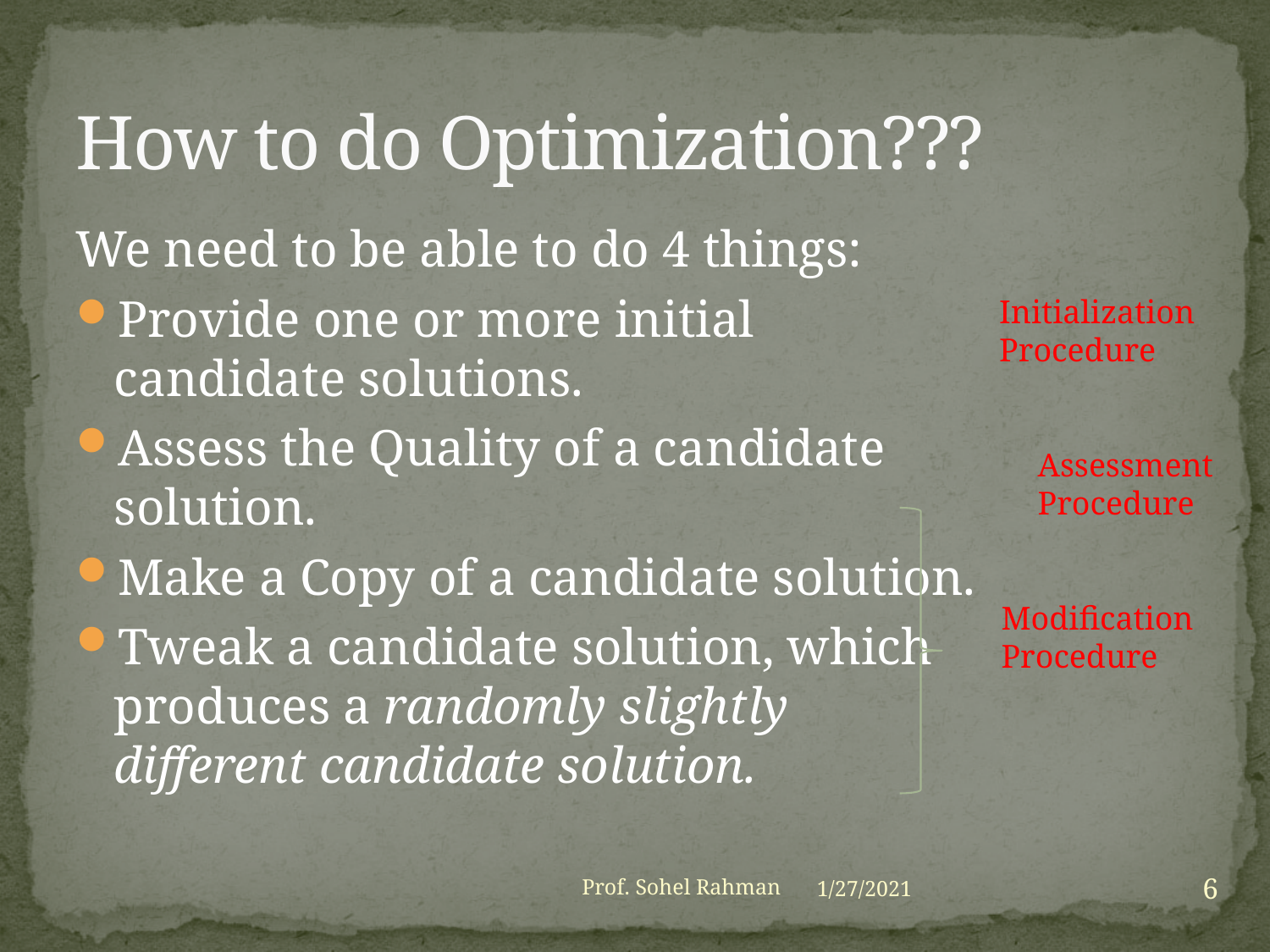

# How to do Optimization???
We need to be able to do 4 things:
Provide one or more initial candidate solutions.
Assess the Quality of a candidate solution.
Make a Copy of a candidate solution.
Tweak a candidate solution, which produces a randomly slightly different candidate solution.

Initialization
Procedure
Assessment
Procedure

Modification
Procedure
6
Prof. Sohel Rahman
1/27/2021